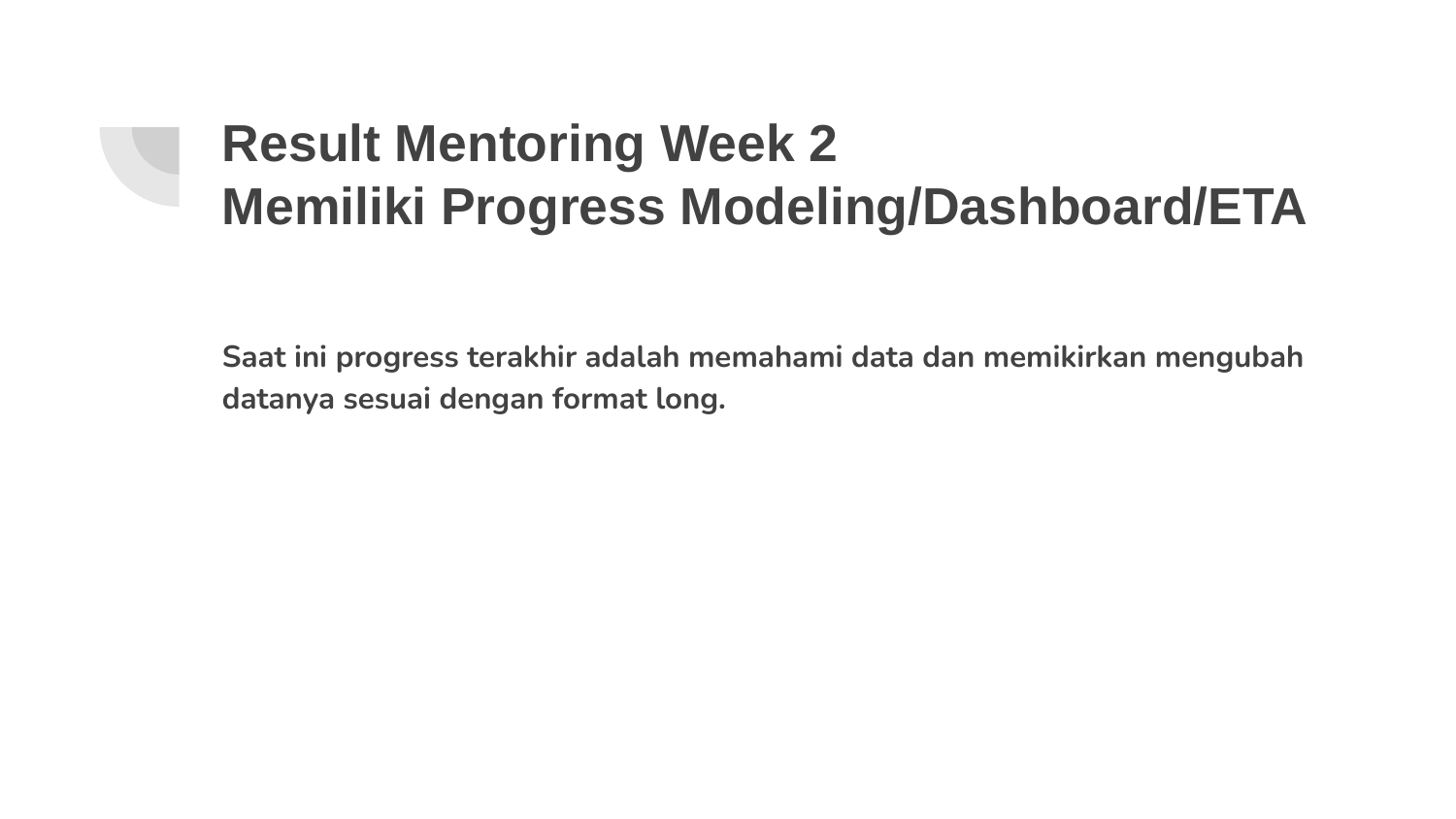

# Result Mentoring Week 2
Memiliki Progress Modeling/Dashboard/ETA

Saat ini progress terakhir adalah memahami data dan memikirkan mengubah datanya sesuai dengan format long.